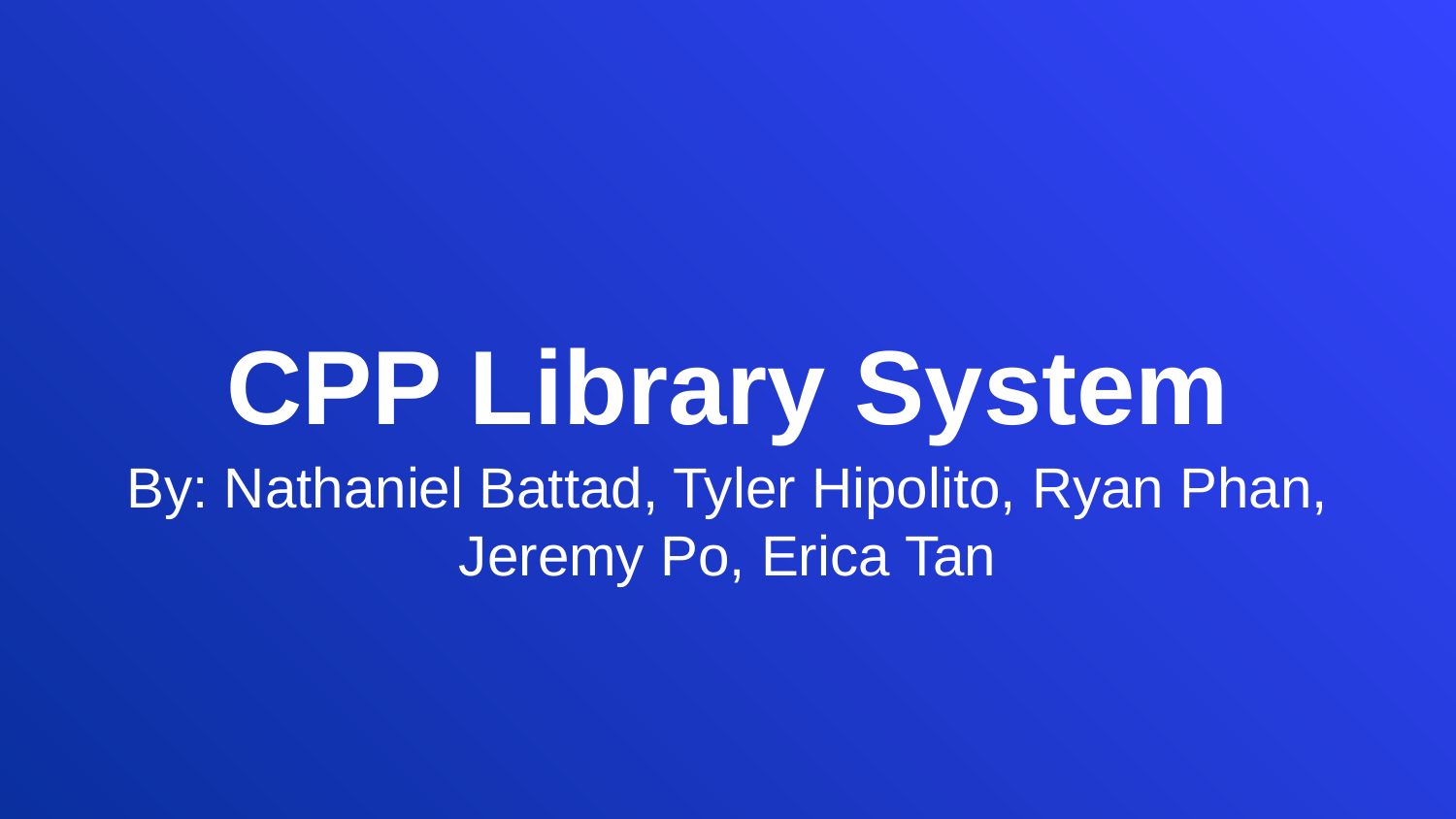

# CPP Library System
By: Nathaniel Battad, Tyler Hipolito, Ryan Phan, Jeremy Po, Erica Tan